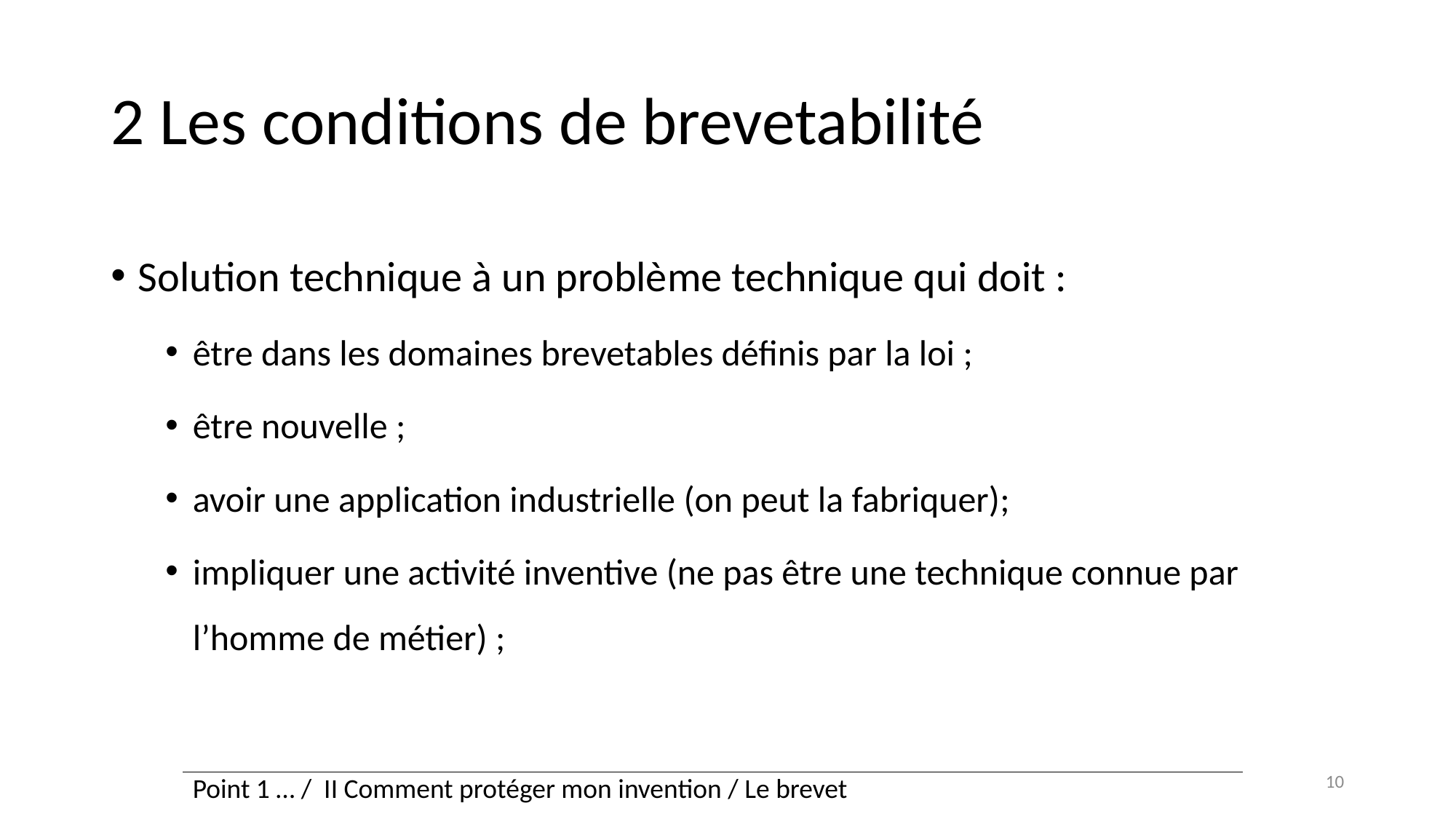

# 2 Les conditions de brevetabilité
Solution technique à un problème technique qui doit :
être dans les domaines brevetables définis par la loi ;
être nouvelle ;
avoir une application industrielle (on peut la fabriquer);
impliquer une activité inventive (ne pas être une technique connue par l’homme de métier) ;
10
| Point 1 … / II Comment protéger mon invention / Le brevet |
| --- |